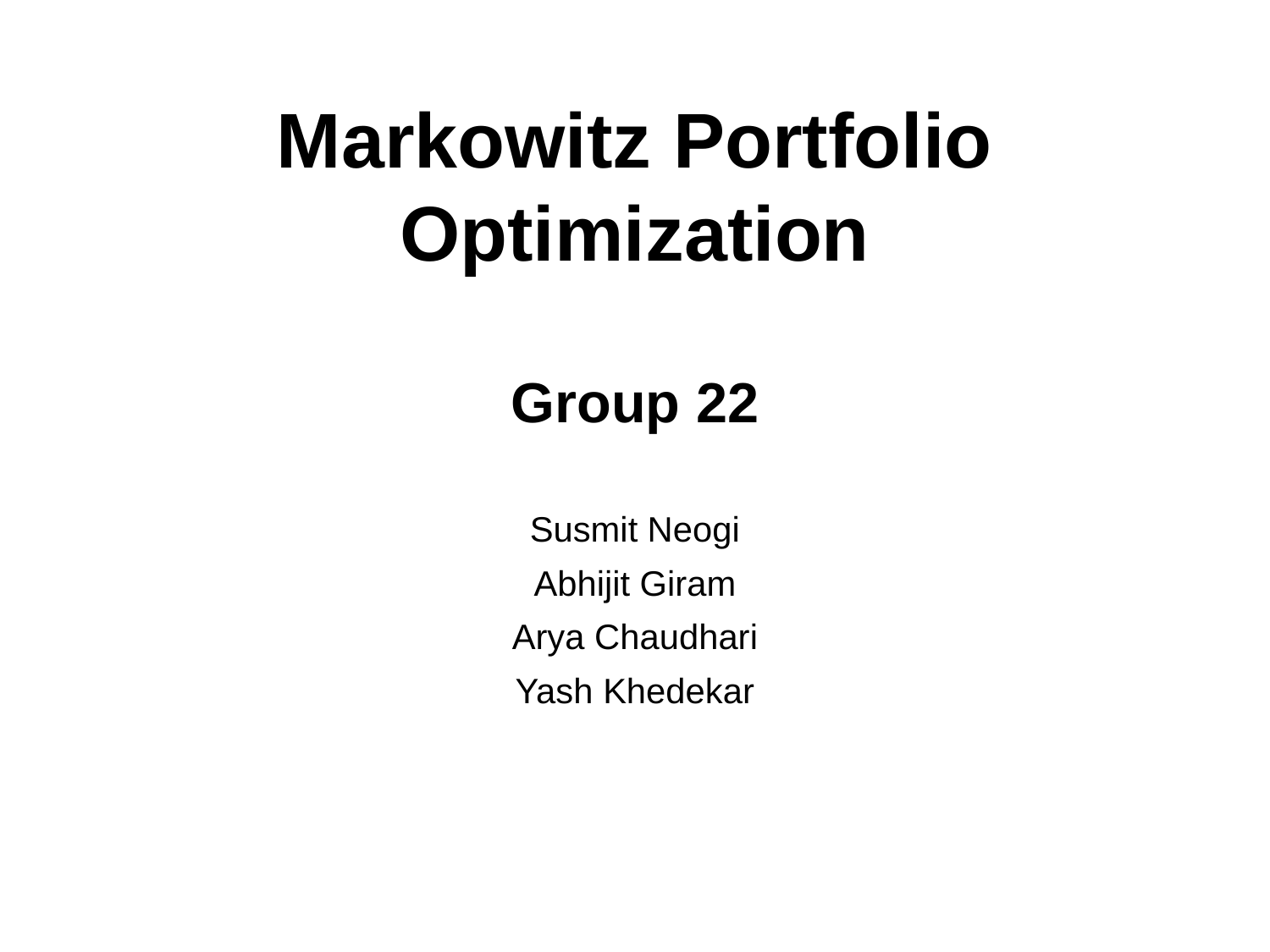

# Markowitz Portfolio Optimization
Group 22

Susmit Neogi
Abhijit Giram
Arya Chaudhari
Yash Khedekar